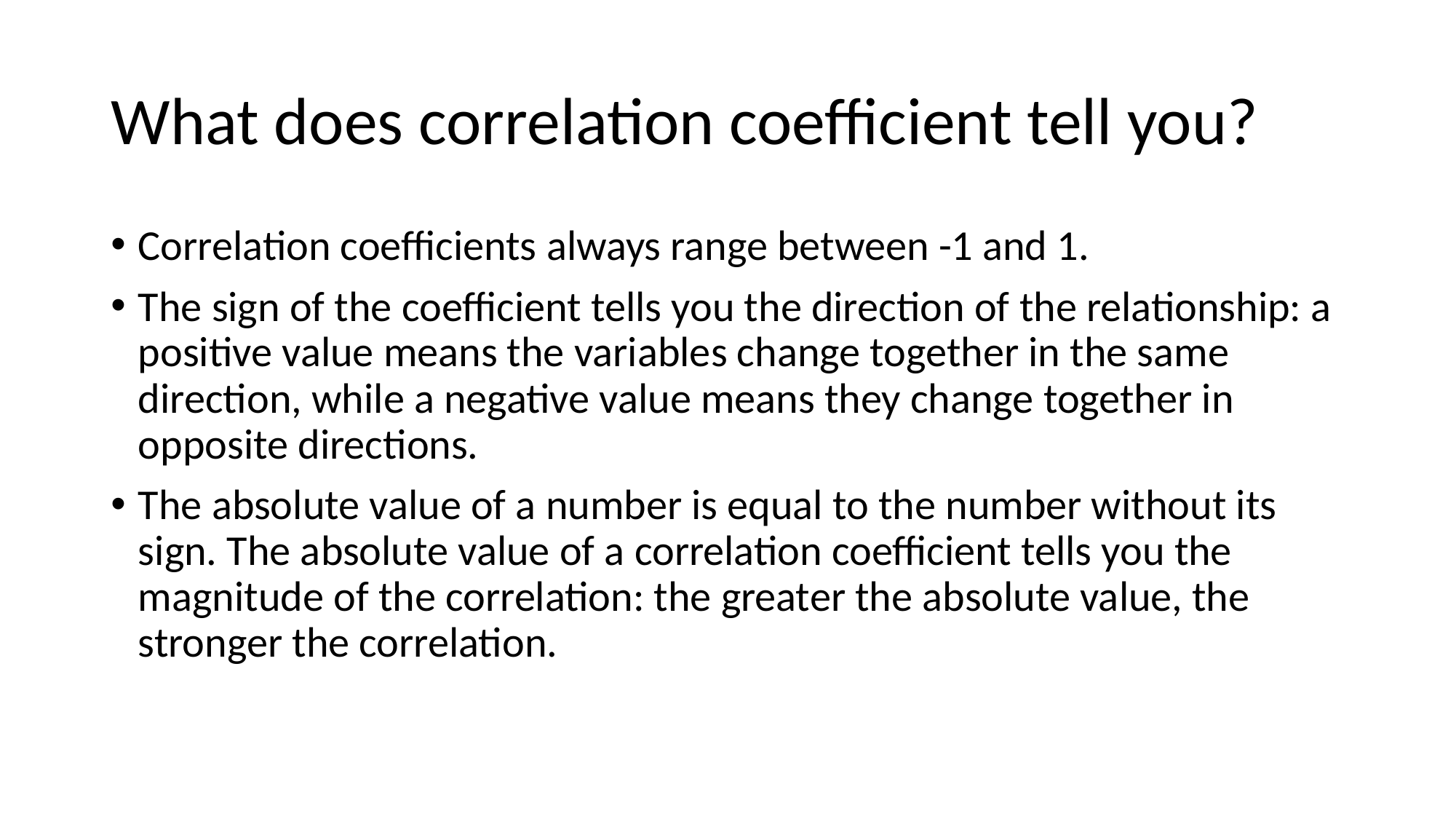

# What does correlation coefficient tell you?
Correlation coefficients always range between -1 and 1.
The sign of the coefficient tells you the direction of the relationship: a positive value means the variables change together in the same direction, while a negative value means they change together in opposite directions.
The absolute value of a number is equal to the number without its sign. The absolute value of a correlation coefficient tells you the magnitude of the correlation: the greater the absolute value, the stronger the correlation.